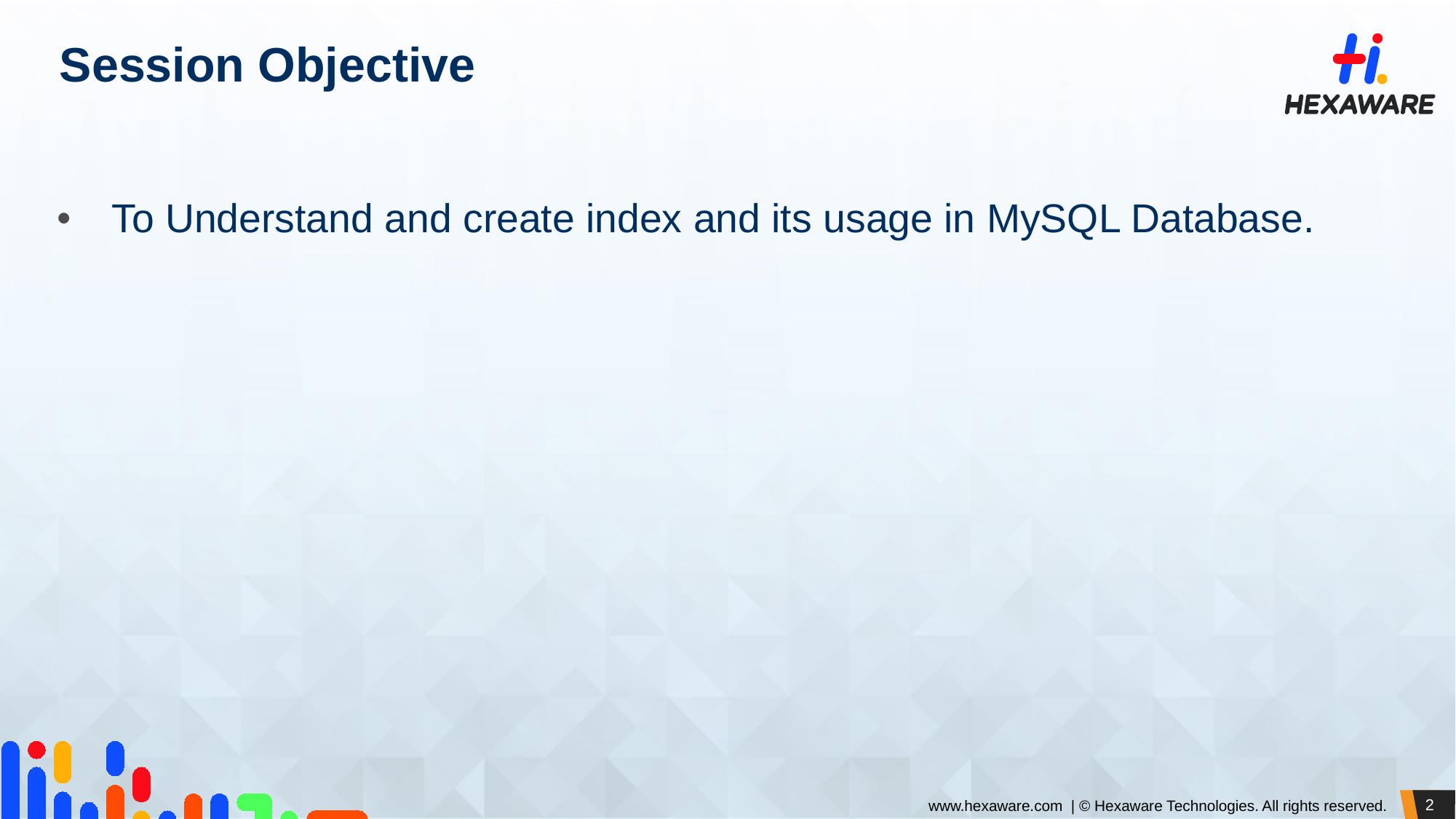

# Session Objective
To Understand and create index and its usage in MySQL Database.